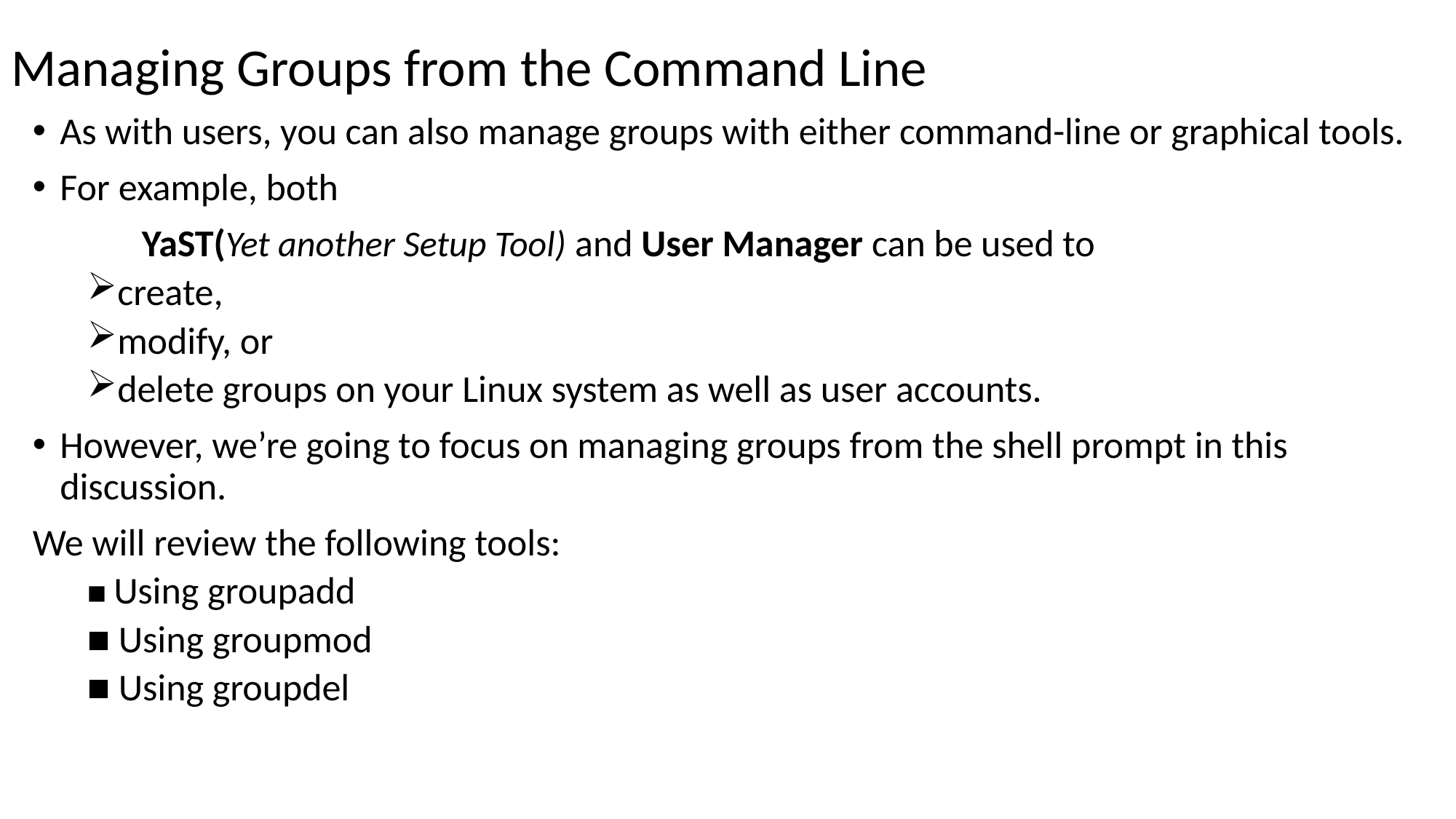

# Managing Groups from the Command Line
As with users, you can also manage groups with either command-line or graphical tools.
For example, both
	YaST(Yet another Setup Tool) and User Manager can be used to
create,
modify, or
delete groups on your Linux system as well as user accounts.
However, we’re going to focus on managing groups from the shell prompt in this discussion.
We will review the following tools:
■ Using groupadd
■ Using groupmod
■ Using groupdel